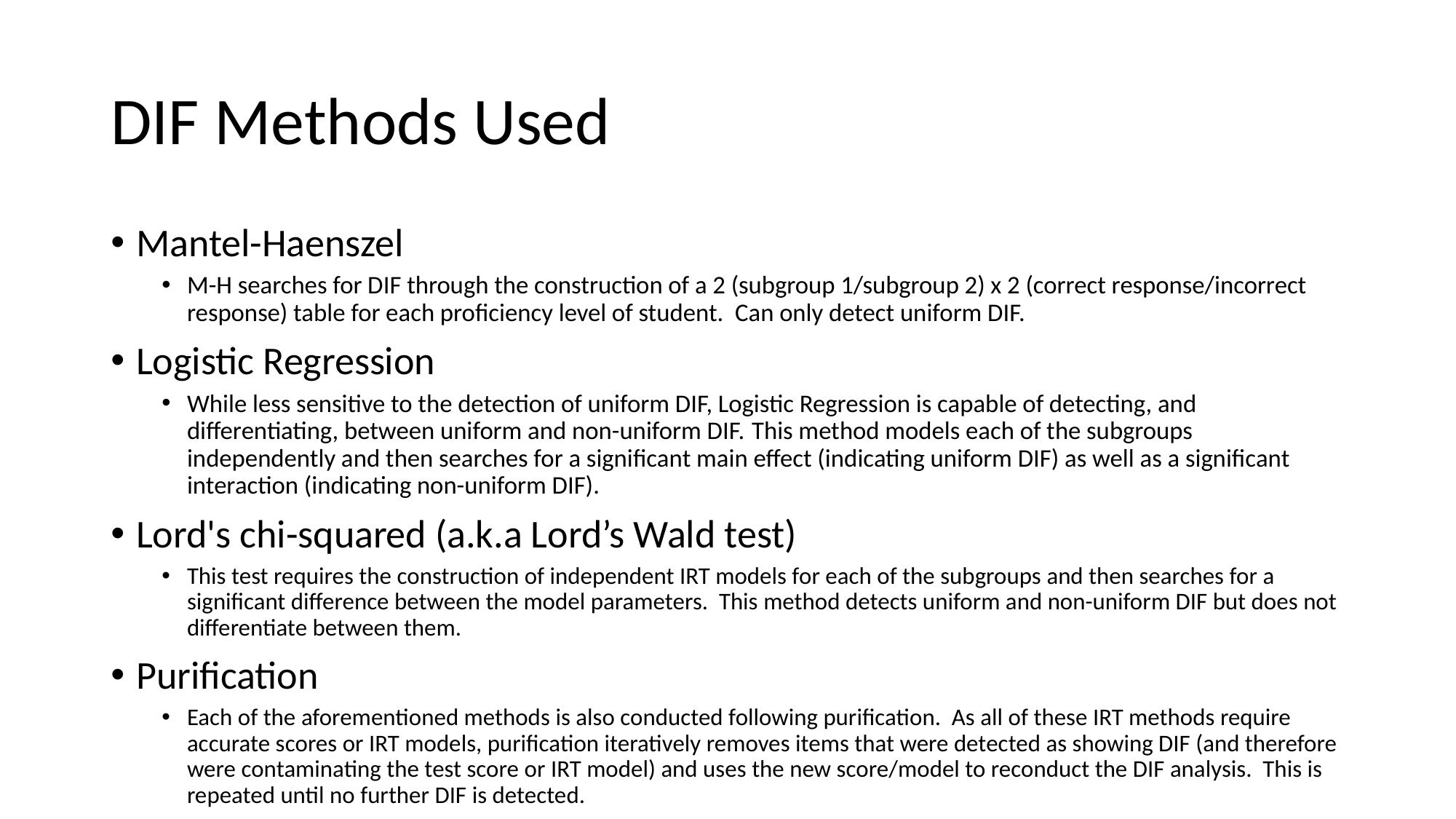

# DIF Methods Used
Mantel-Haenszel
M-H searches for DIF through the construction of a 2 (subgroup 1/subgroup 2) x 2 (correct response/incorrect response) table for each proficiency level of student.  Can only detect uniform DIF.
Logistic Regression
While less sensitive to the detection of uniform DIF, Logistic Regression is capable of detecting, and differentiating, between uniform and non-uniform DIF.  This method models each of the subgroups independently and then searches for a significant main effect (indicating uniform DIF) as well as a significant interaction (indicating non-uniform DIF).
Lord's chi-squared (a.k.a Lord’s Wald test)
This test requires the construction of independent IRT models for each of the subgroups and then searches for a significant difference between the model parameters.  This method detects uniform and non-uniform DIF but does not differentiate between them.
Purification
Each of the aforementioned methods is also conducted following purification.  As all of these IRT methods require accurate scores or IRT models, purification iteratively removes items that were detected as showing DIF (and therefore were contaminating the test score or IRT model) and uses the new score/model to reconduct the DIF analysis.  This is repeated until no further DIF is detected.